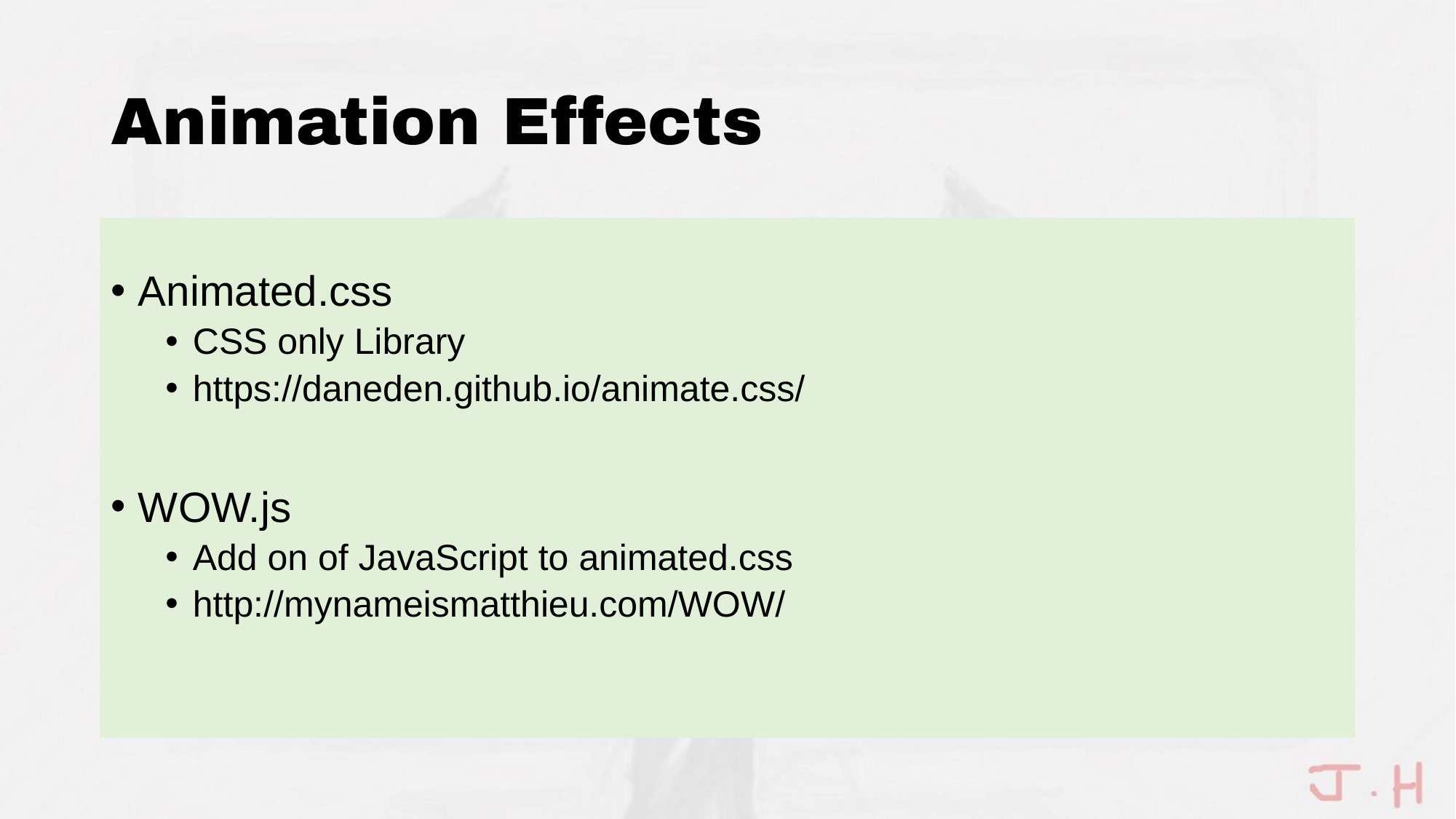

# Animation Effects
Animated.css
CSS only Library
https://daneden.github.io/animate.css/

WOW.js
Add on of JavaScript to animated.css
http://mynameismatthieu.com/WOW/